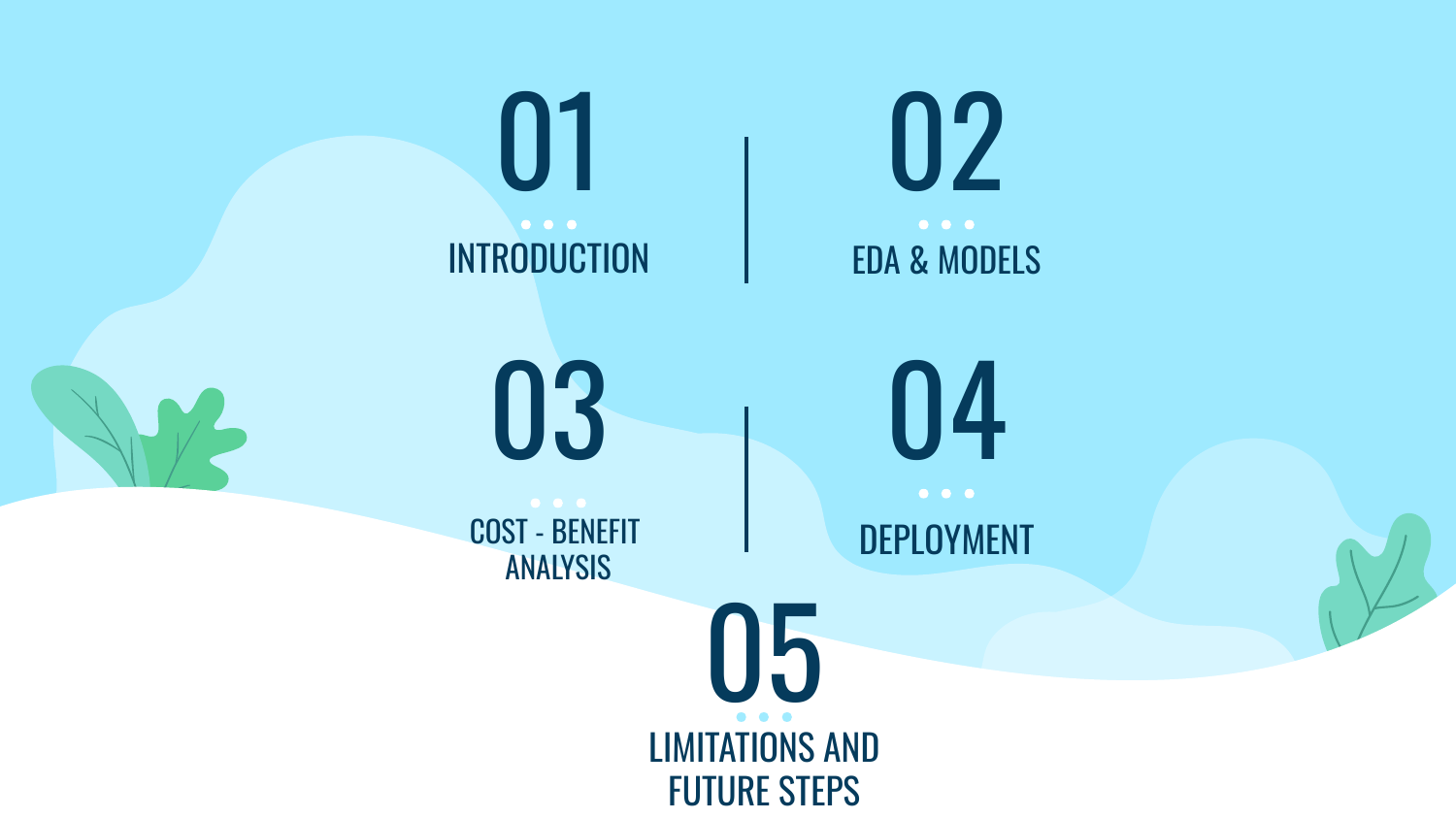

01
02
# INTRODUCTION
EDA & MODELS

03
04

DEPLOYMENT
COST - BENEFIT
ANALYSIS
05

LIMITATIONS AND FUTURE STEPS